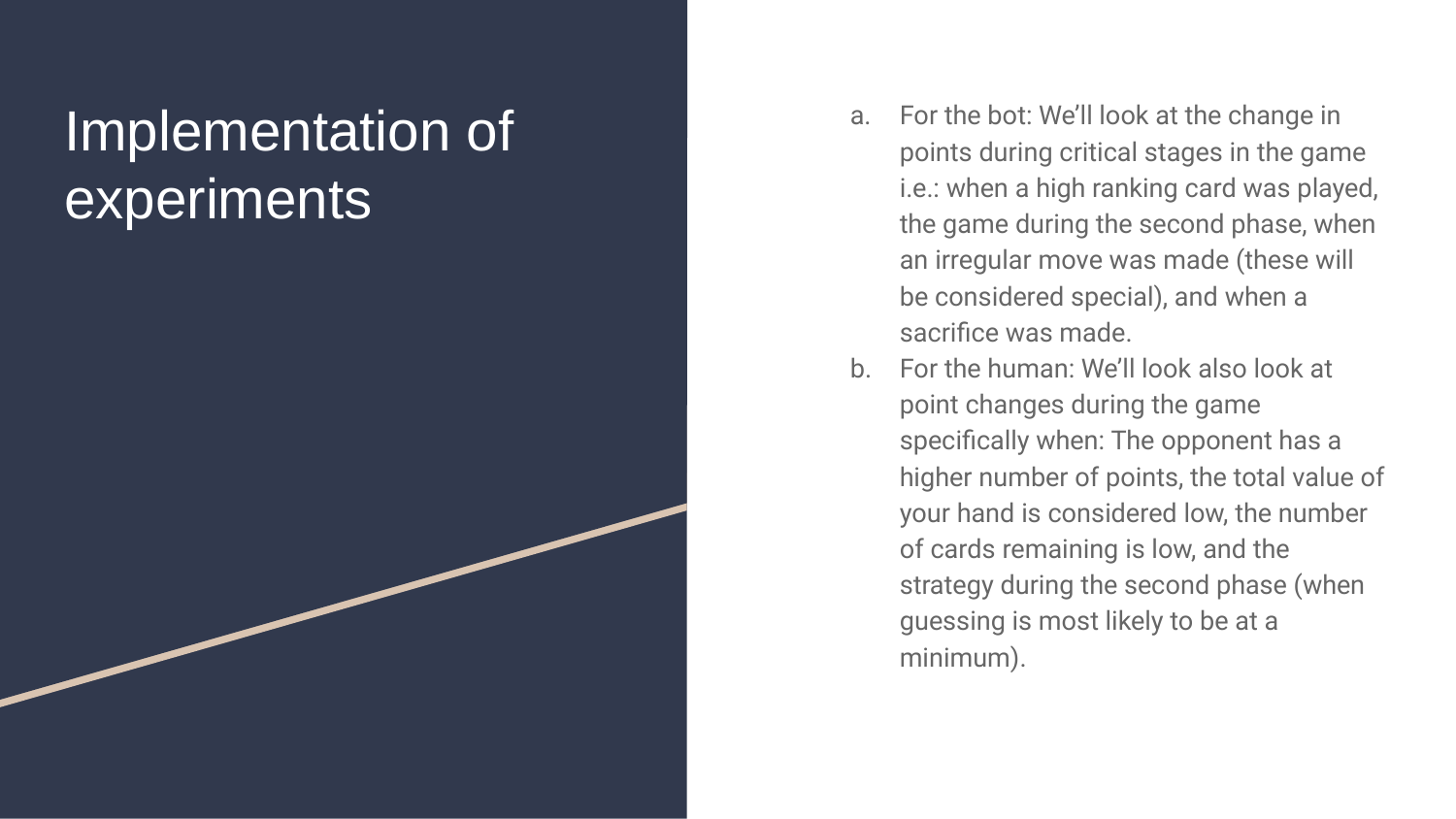

# Implementation of experiments
For the bot: We’ll look at the change in points during critical stages in the game i.e.: when a high ranking card was played, the game during the second phase, when an irregular move was made (these will be considered special), and when a sacrifice was made.
For the human: We’ll look also look at point changes during the game specifically when: The opponent has a higher number of points, the total value of your hand is considered low, the number of cards remaining is low, and the strategy during the second phase (when guessing is most likely to be at a minimum).